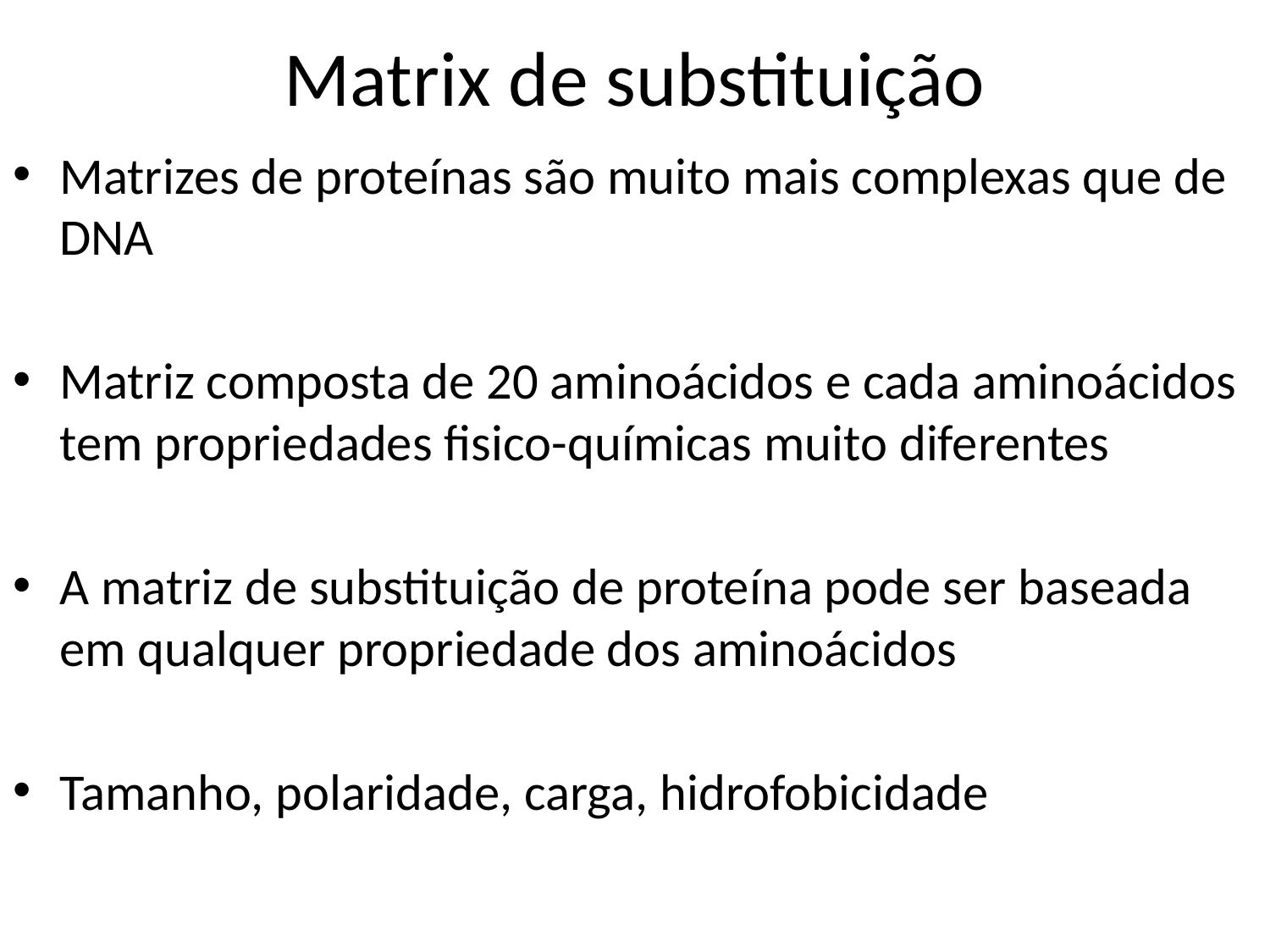

# Matrix de substituição
Matrizes de proteínas são muito mais complexas que de DNA

Matriz composta de 20 aminoácidos e cada aminoácidos tem propriedades fisico-químicas muito diferentes

A matriz de substituição de proteína pode ser baseada em qualquer propriedade dos aminoácidos

Tamanho, polaridade, carga, hidrofobicidade